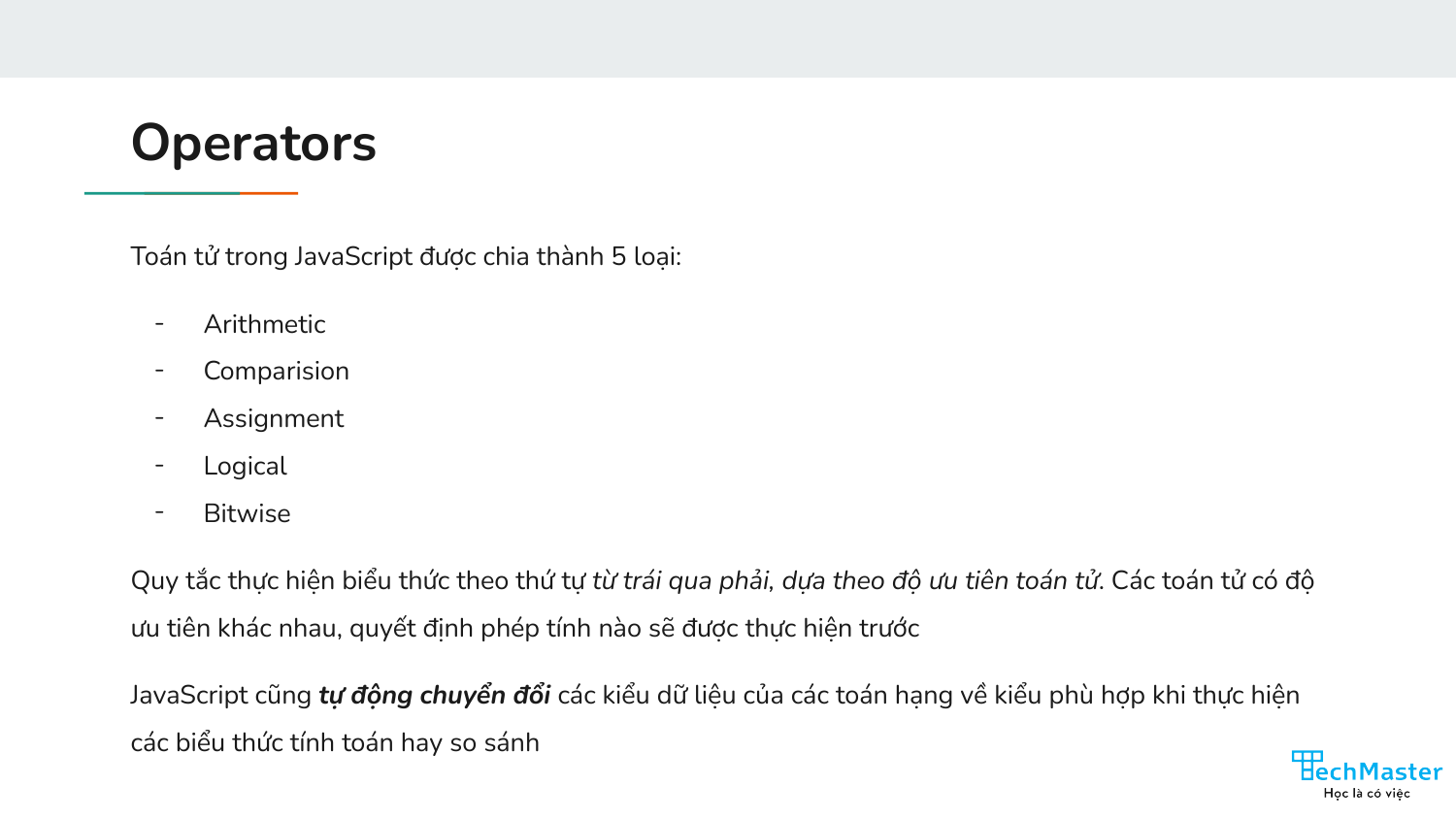

# Operators
Toán tử trong JavaScript được chia thành 5 loại:
Arithmetic
Comparision
Assignment
Logical
Bitwise
Quy tắc thực hiện biểu thức theo thứ tự từ trái qua phải, dựa theo độ ưu tiên toán tử. Các toán tử có độ ưu tiên khác nhau, quyết định phép tính nào sẽ được thực hiện trước
JavaScript cũng tự động chuyển đổi các kiểu dữ liệu của các toán hạng về kiểu phù hợp khi thực hiện các biểu thức tính toán hay so sánh